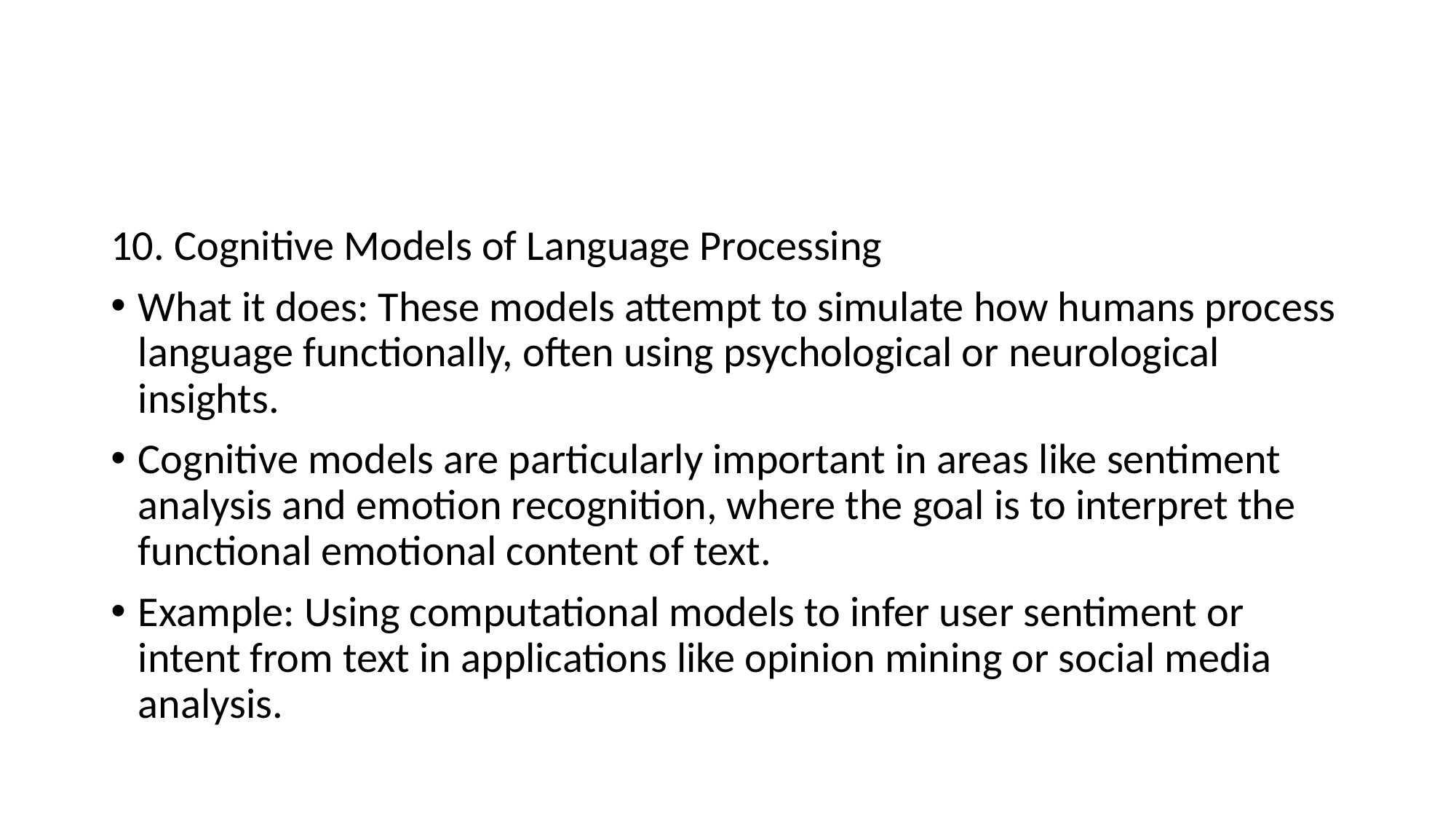

#
10. Cognitive Models of Language Processing
What it does: These models attempt to simulate how humans process language functionally, often using psychological or neurological insights.
Cognitive models are particularly important in areas like sentiment analysis and emotion recognition, where the goal is to interpret the functional emotional content of text.
Example: Using computational models to infer user sentiment or intent from text in applications like opinion mining or social media analysis.